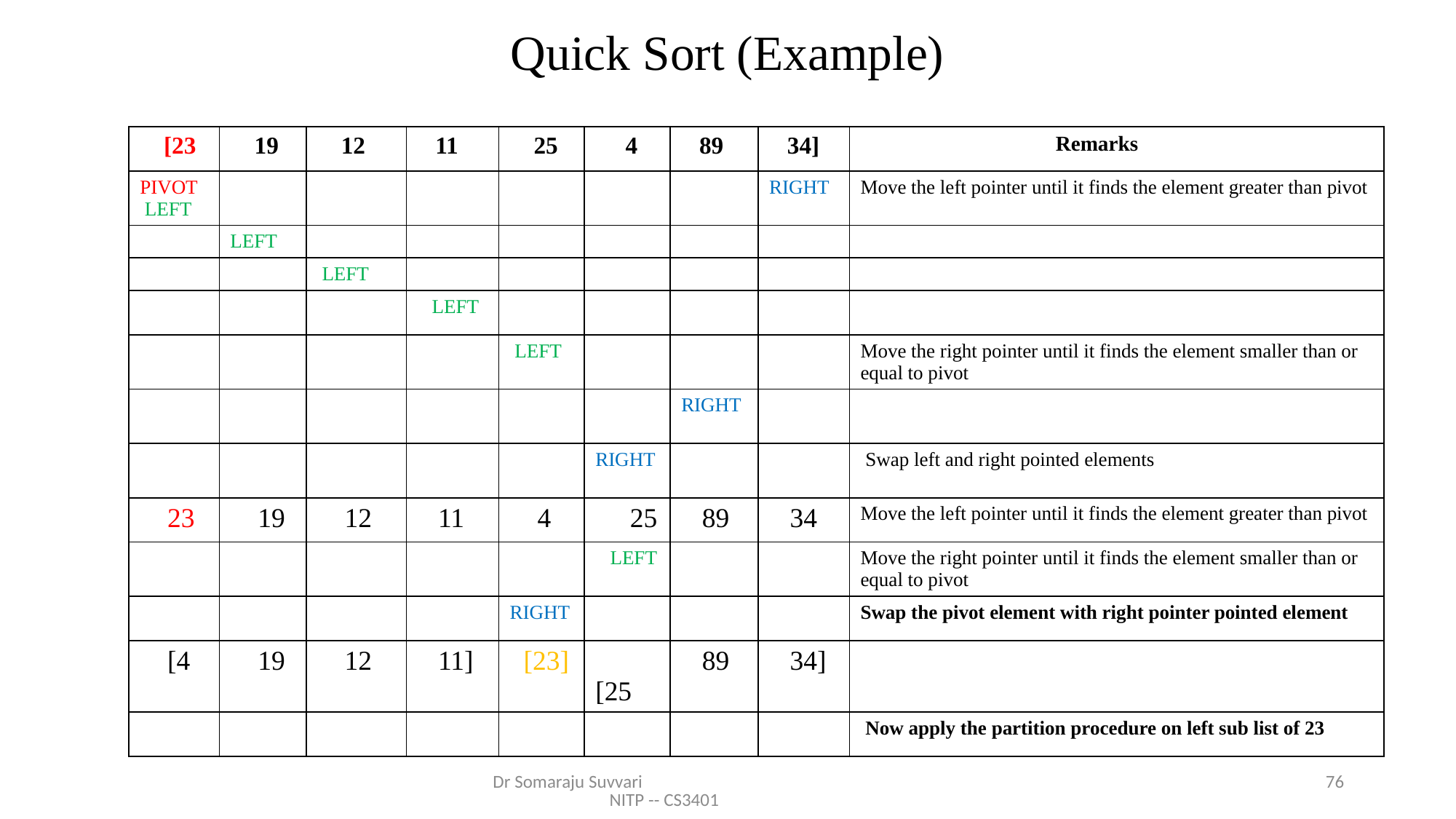

# Quick Sort (Example)
| [23 | 19 | 12 | 11 | 25 | 4 | 89 | 34] | Remarks |
| --- | --- | --- | --- | --- | --- | --- | --- | --- |
| PIVOT LEFT |  |  |  |  |  |  | RIGHT | Move the left pointer until it finds the element greater than pivot |
|  | LEFT |  |  |  |  |  |  |  |
|  |  | LEFT |  |  |  |  |  |  |
|  |  |  | LEFT |  |  |  |  |  |
|  |  |  |  | LEFT |  |  |  | Move the right pointer until it finds the element smaller than or equal to pivot |
|  |  |  |  |  |  | RIGHT |  |  |
|  |  |  |  |  | RIGHT |  |  | Swap left and right pointed elements |
| 23 | 19 | 12 | 11 | 4 | 25 | 89 | 34 | Move the left pointer until it finds the element greater than pivot |
|  |  |  |  |  | LEFT |  |  | Move the right pointer until it finds the element smaller than or equal to pivot |
|  |  |  |  | RIGHT |  |  |  | Swap the pivot element with right pointer pointed element |
| [4 | 19 | 12 | 11] | [23] | [25 | 89 | 34] |  |
|  |  |  |  |  |  |  |  | Now apply the partition procedure on left sub list of 23 |
Dr Somaraju Suvvari                                                                                                        NITP -- CS3401
76